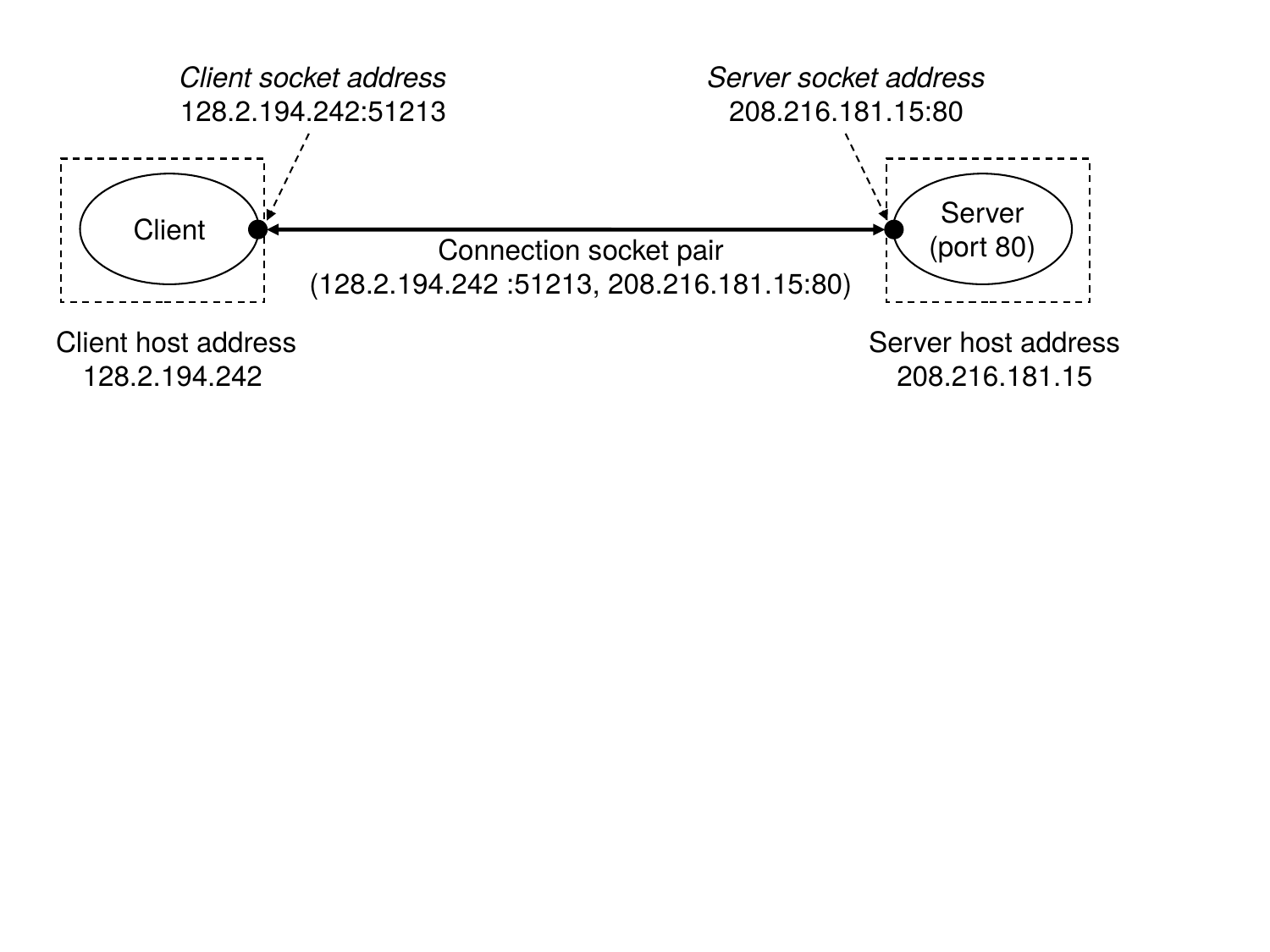

Client socket address
128.2.194.242:51213
Server socket address
208.216.181.15:80

Client
Server
(port 80)

Connection socket pair
(128.2.194.242 :51213, 208.216.181.15:80)

Client host address
128.2.194.242
Server host address
208.216.181.15